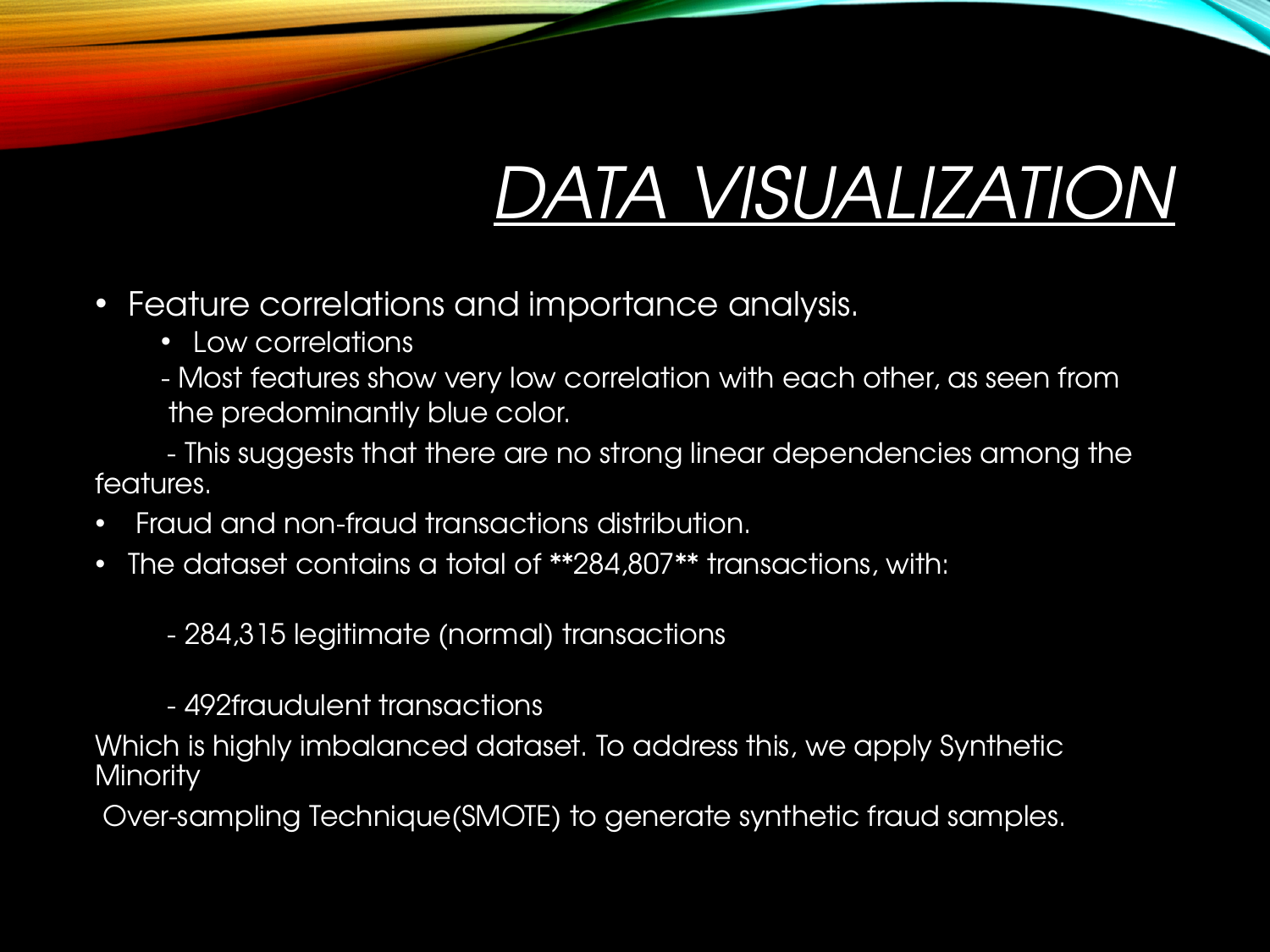

# Data Visualization
Feature correlations and importance analysis.
Low correlations
	- Most features show very low correlation with each other, as seen from
 the predominantly blue color.
	- This suggests that there are no strong linear dependencies among the features.
 Fraud and non-fraud transactions distribution.
The dataset contains a total of **284,807** transactions, with:
	- 284,315 legitimate (normal) transactions
	- 492fraudulent transactions
Which is highly imbalanced dataset. To address this, we apply Synthetic Minority
 Over-sampling Technique(SMOTE) to generate synthetic fraud samples.